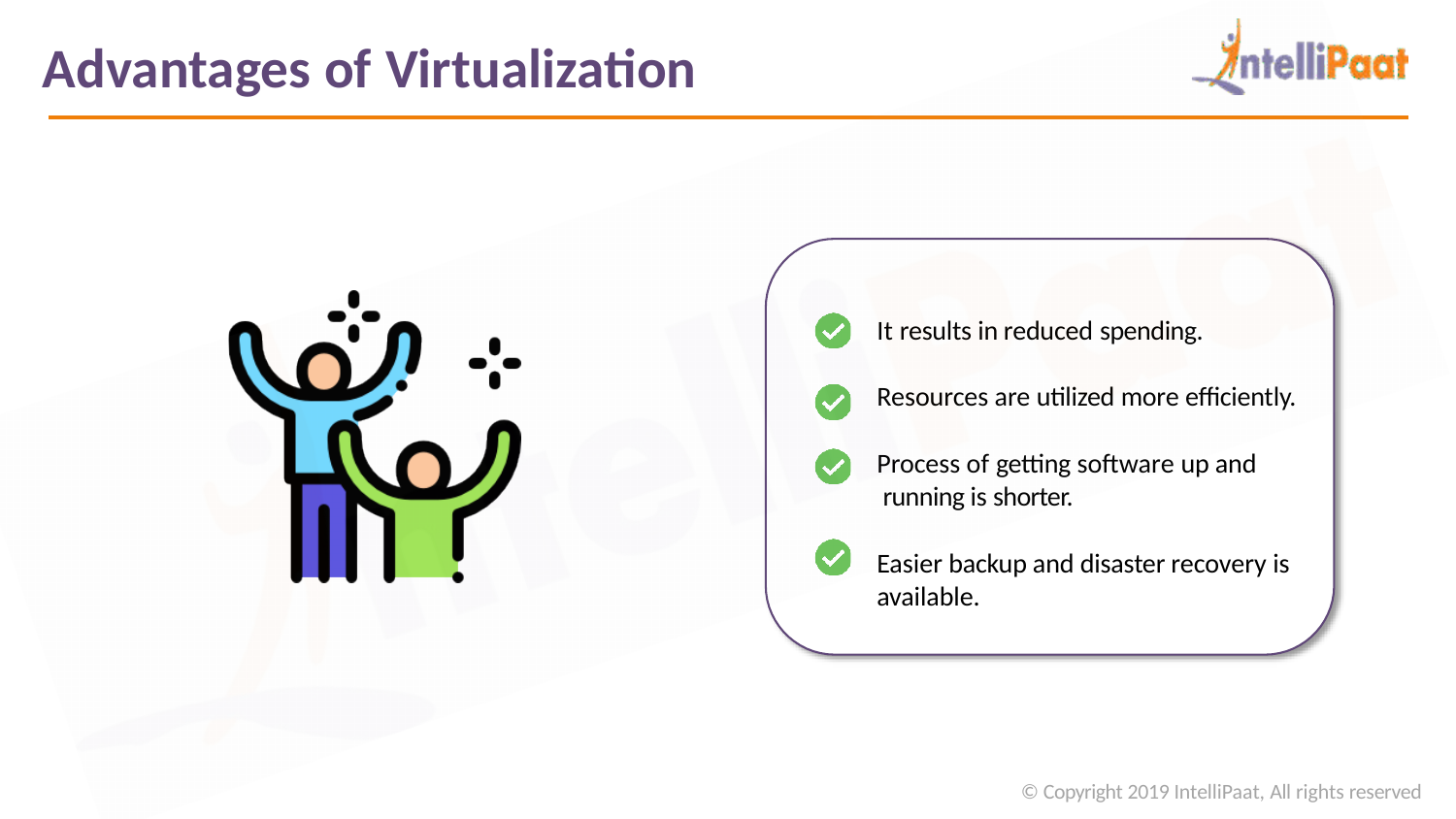

# Advantages of Virtualization

It results in reduced spending.

Resources are utilized more efficiently.

Process of getting software up and  running is shorter.

Easier backup and disaster recovery is  available.

© Copyright 2019 IntelliPaat, All rights reserved